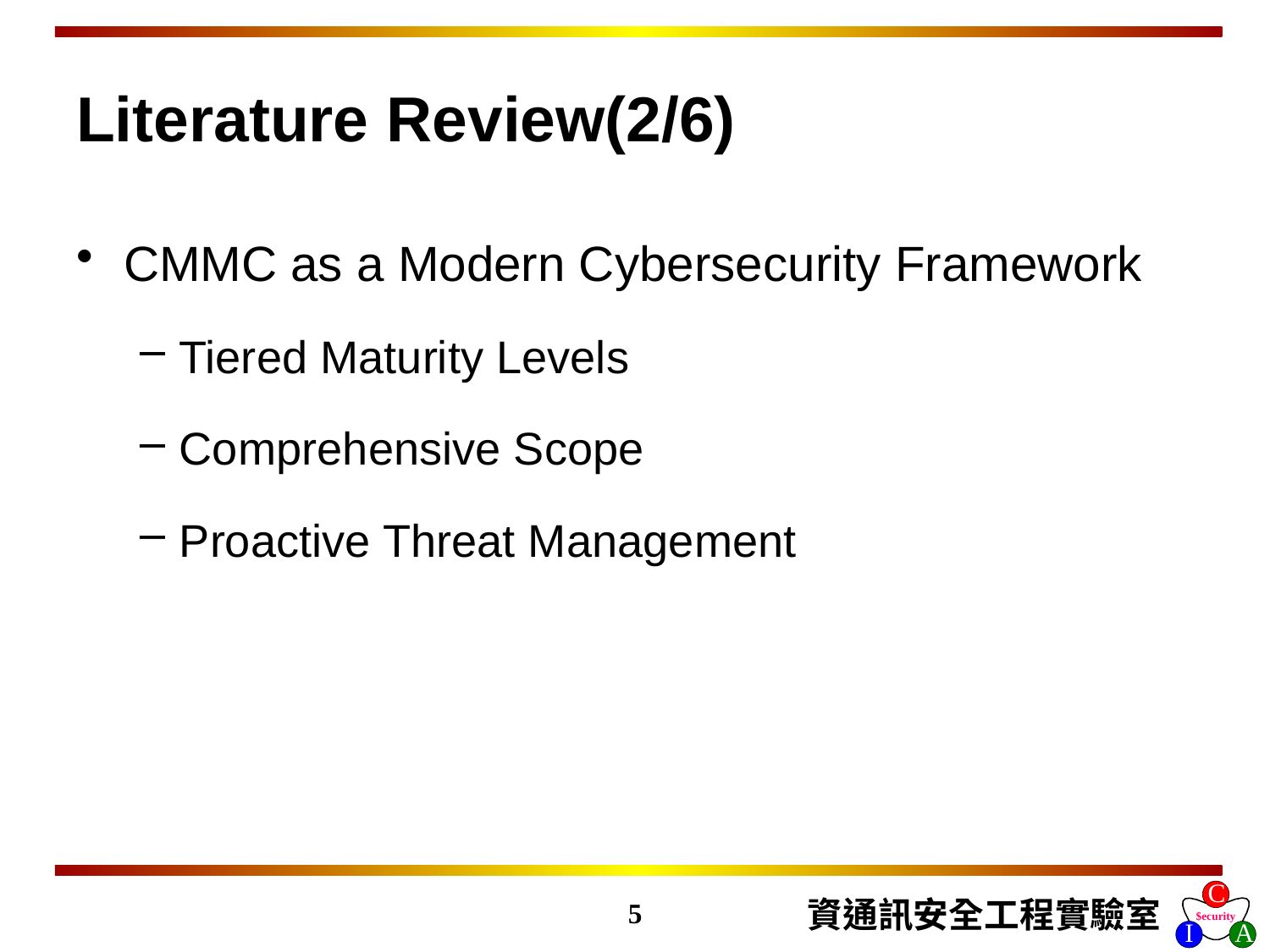

# Literature Review(2/6)
CMMC as a Modern Cybersecurity Framework
Tiered Maturity Levels
Comprehensive Scope
Proactive Threat Management
5